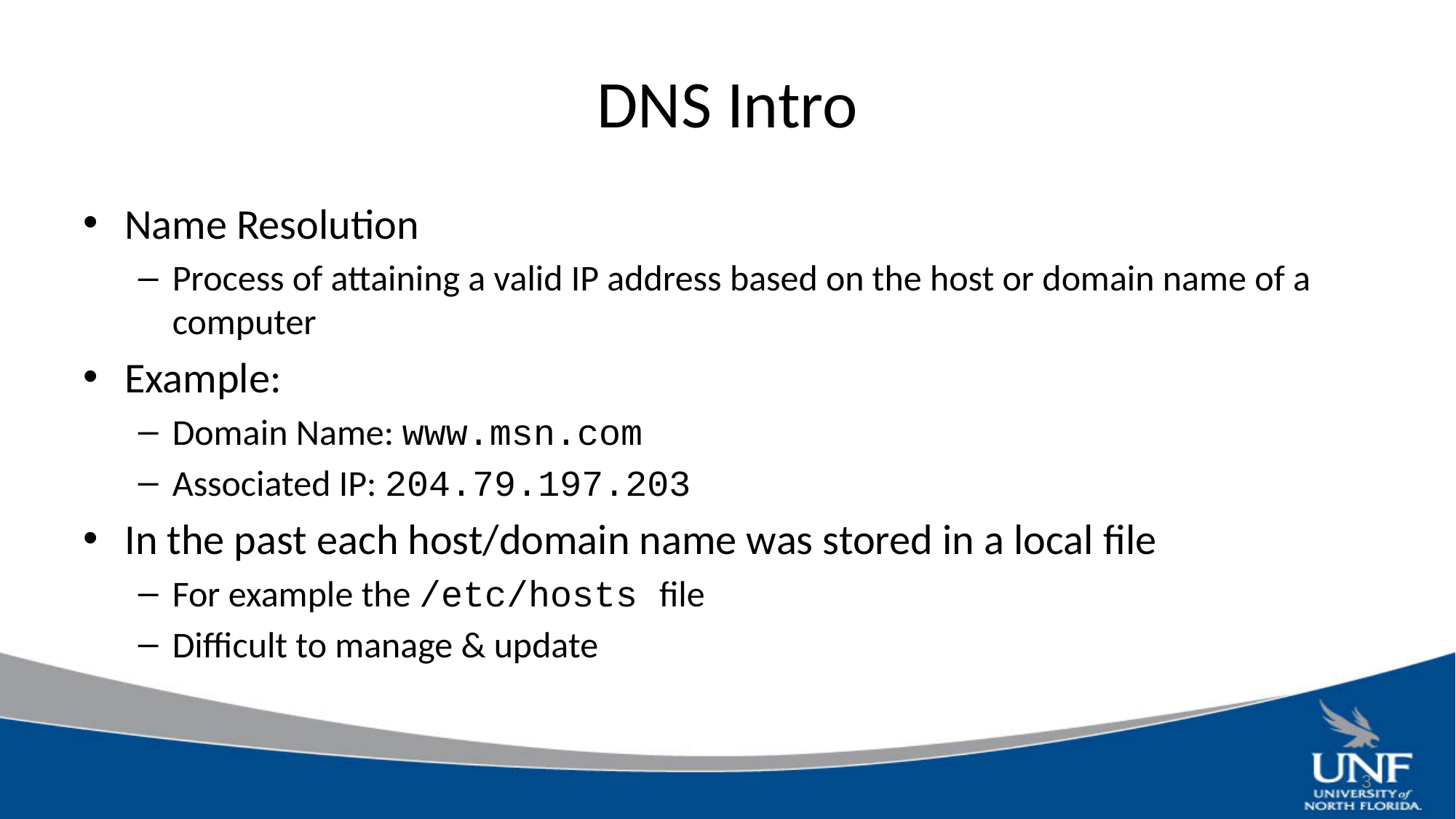

# DNS Intro
Name Resolution
Process of attaining a valid IP address based on the host or domain name of a computer
Example:
Domain Name: www.msn.com
Associated IP: 204.79.197.203
In the past each host/domain name was stored in a local file
For example the /etc/hosts file
Difficult to manage & update

3